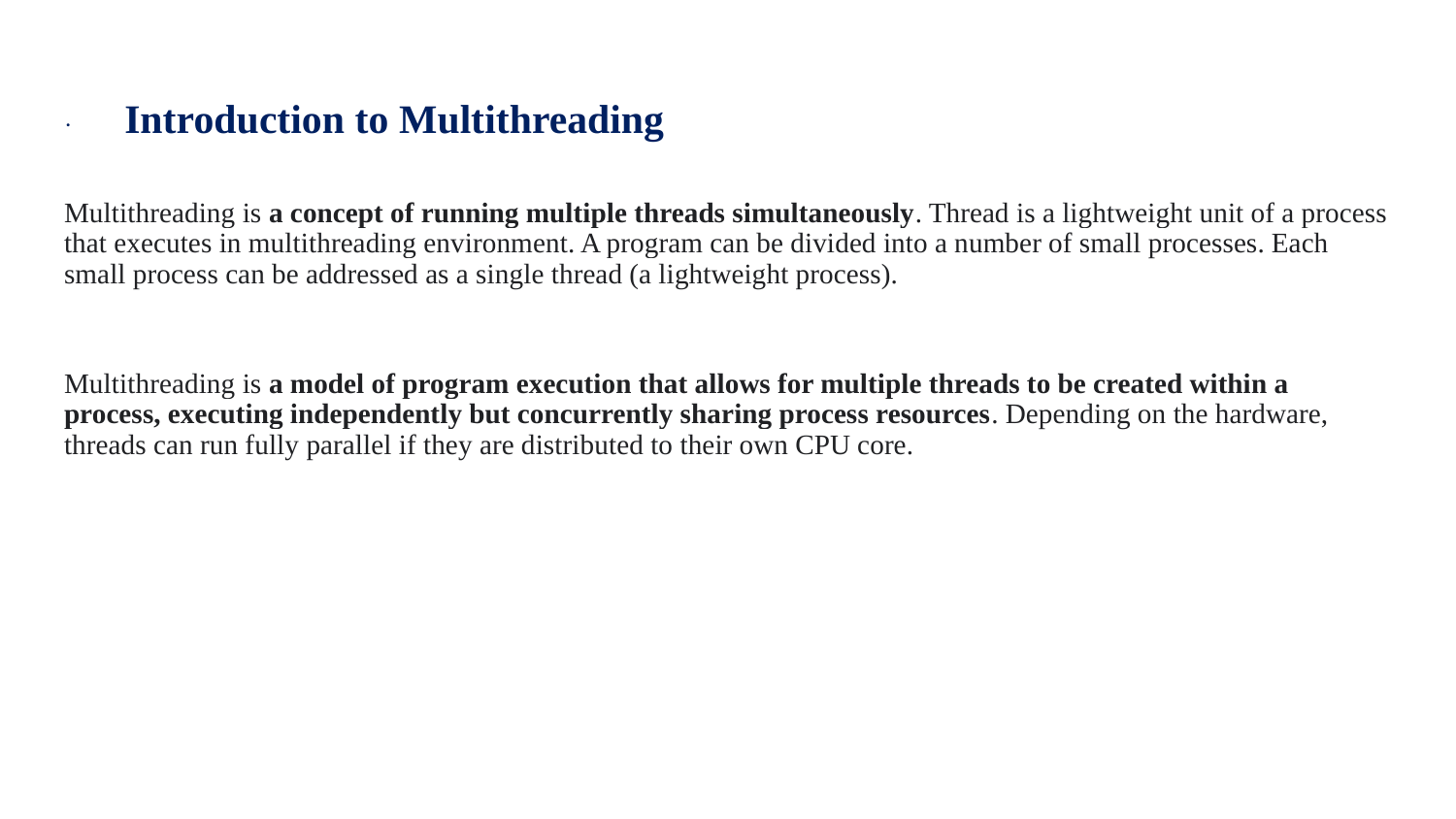

# ·         Introduction to Multithreading

Multithreading is a concept of running multiple threads simultaneously. Thread is a lightweight unit of a process that executes in multithreading environment. A program can be divided into a number of small processes. Each small process can be addressed as a single thread (a lightweight process).

Multithreading is a model of program execution that allows for multiple threads to be created within a process, executing independently but concurrently sharing process resources. Depending on the hardware, threads can run fully parallel if they are distributed to their own CPU core.